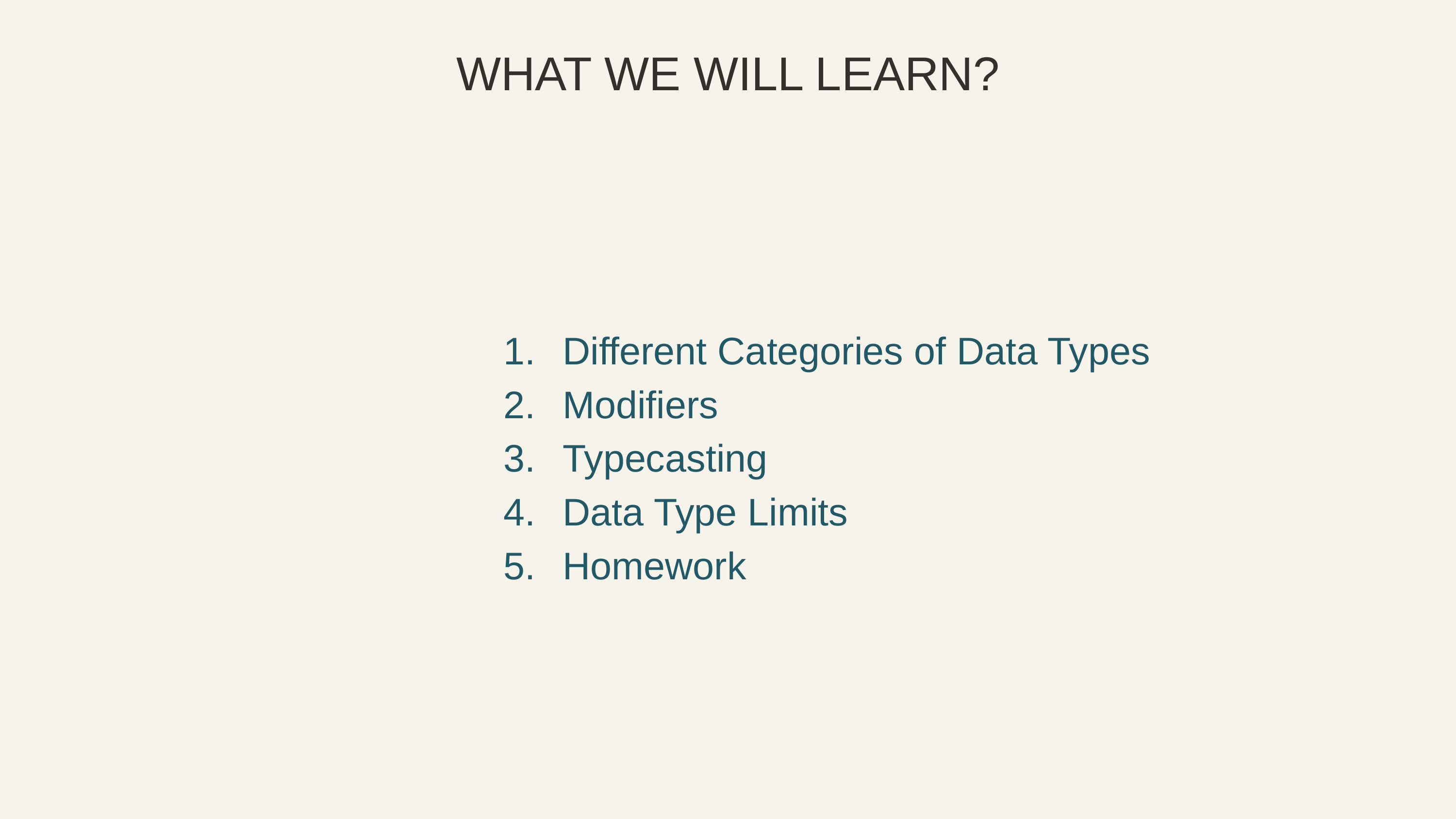

WHAT WE WILL LEARN?
Different Categories of Data Types
Modifiers
Typecasting
Data Type Limits
Homework